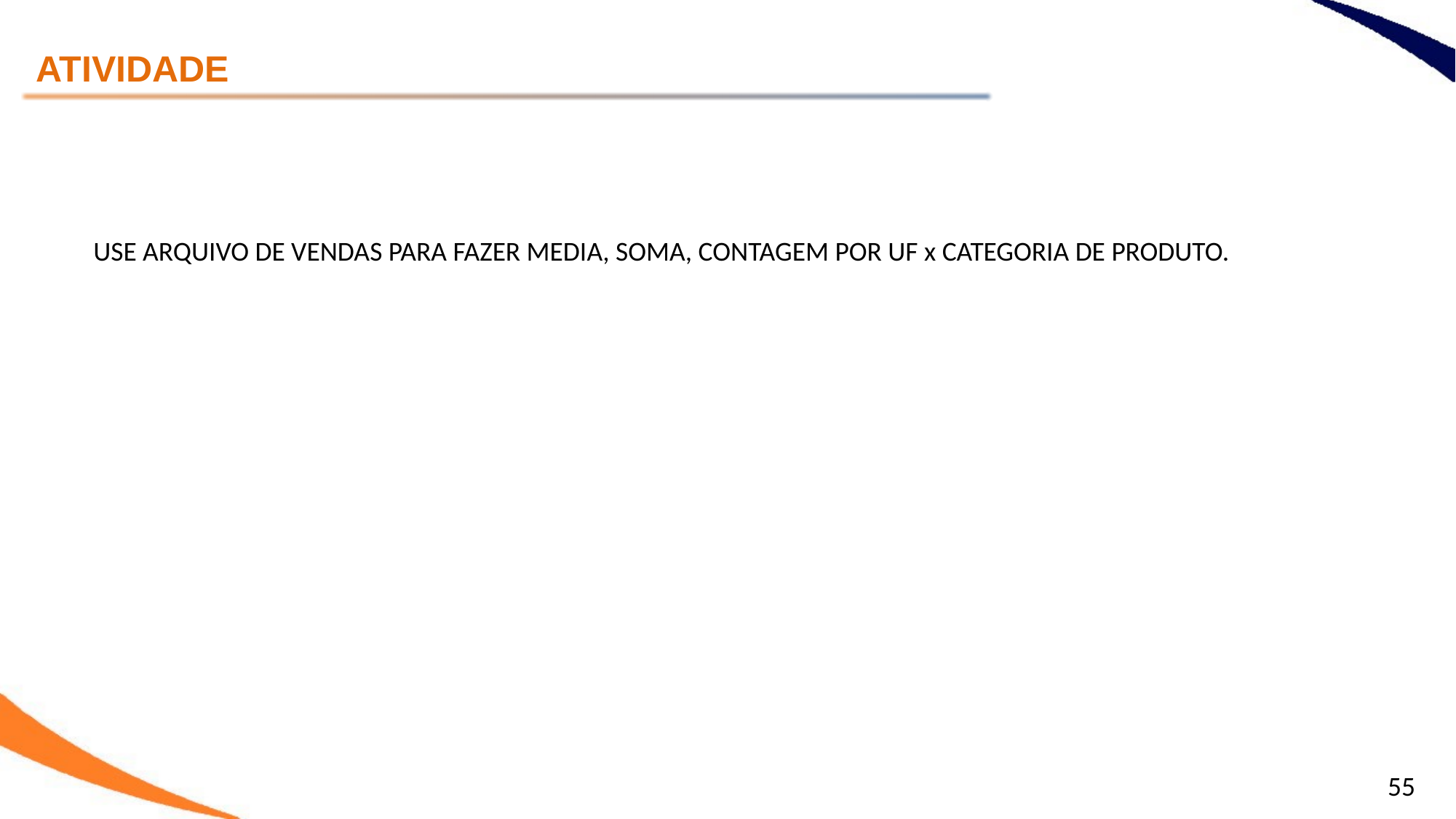

ATIVIDADE
USE ARQUIVO DE VENDAS PARA FAZER MEDIA, SOMA, CONTAGEM POR UF x CATEGORIA DE PRODUTO.